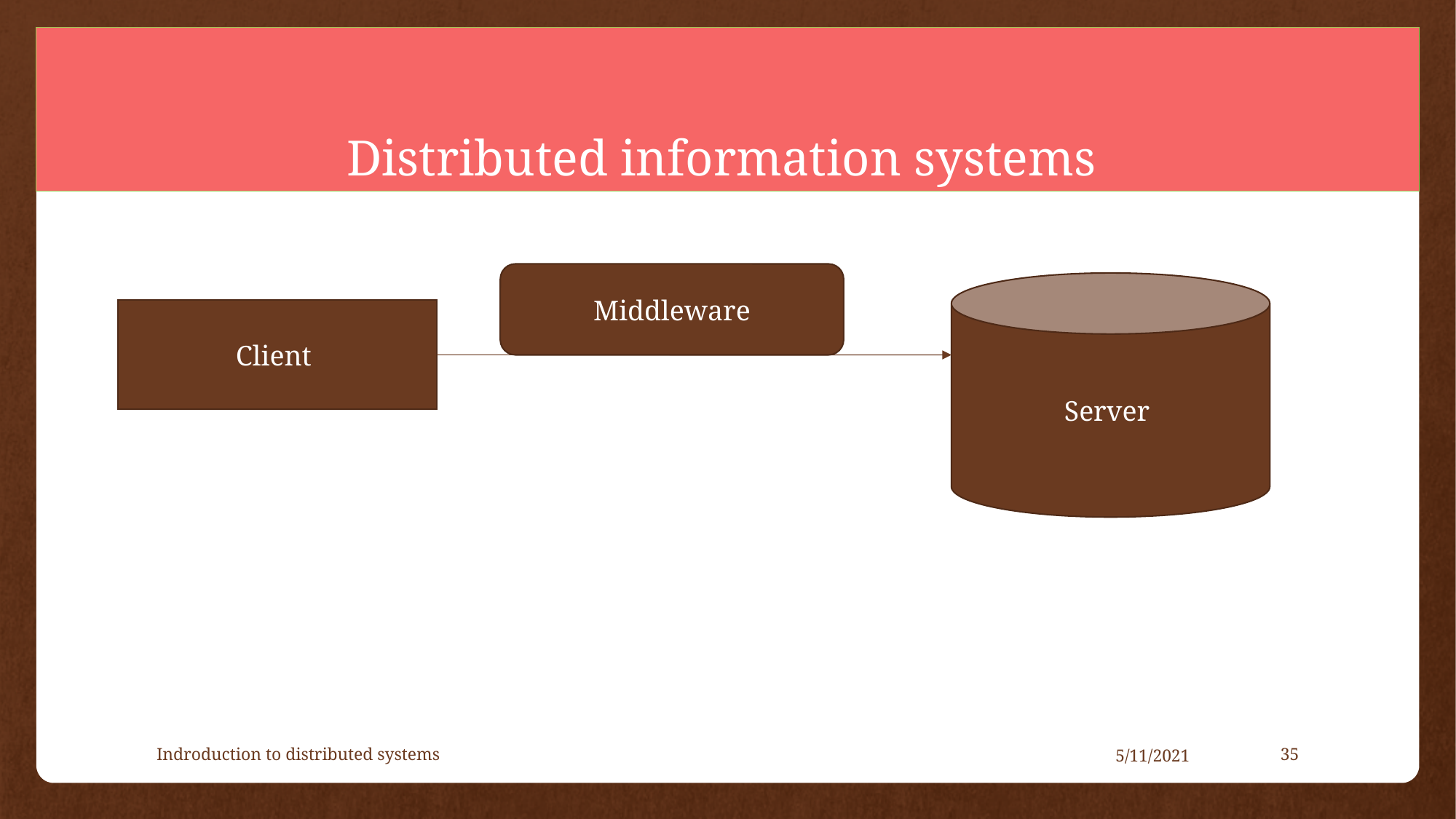

# Distributed information systems

Middleware
Server
Client
Indroduction to distributed systems
5/11/2021
35